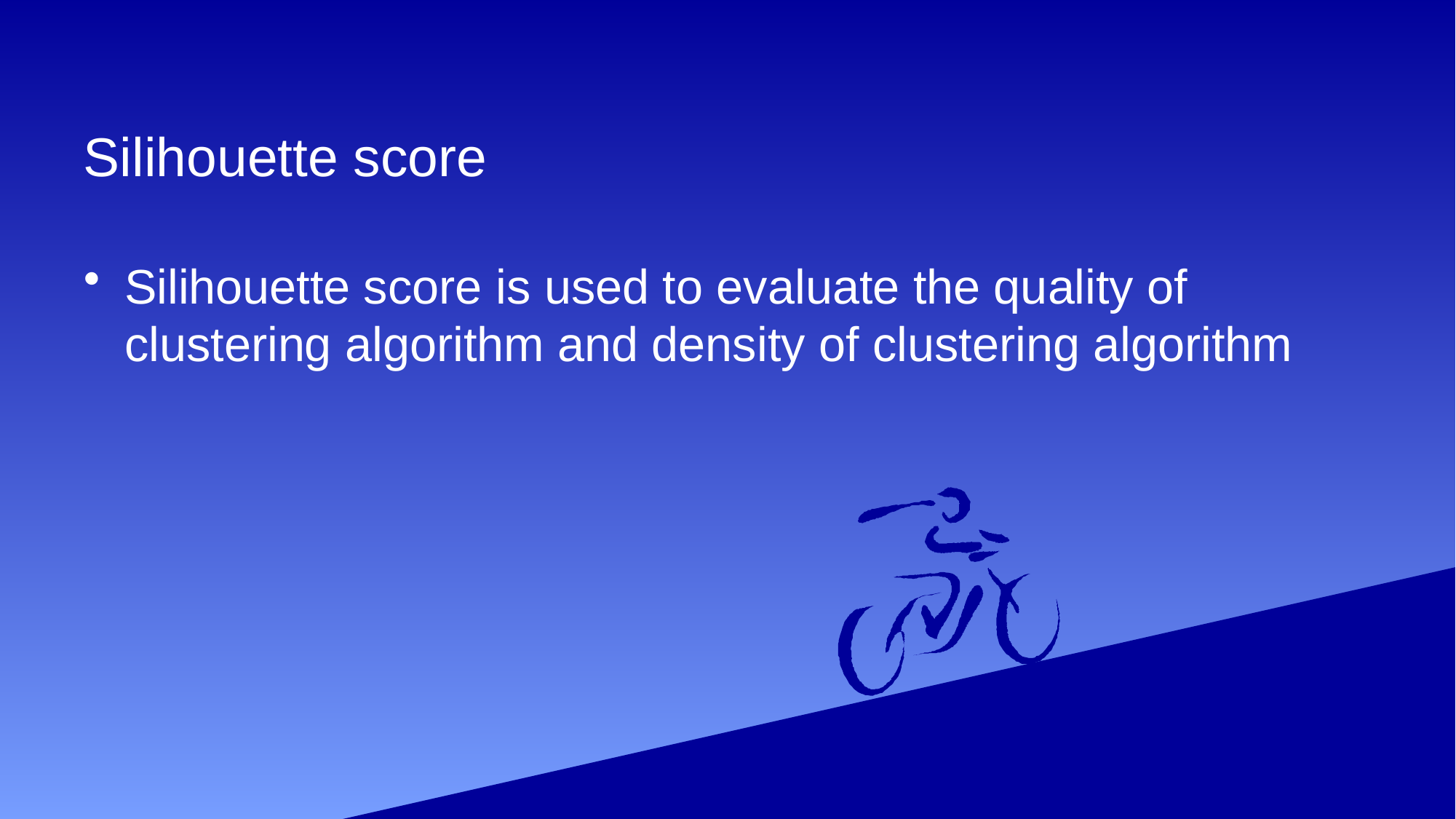

# Silihouette score
Silihouette score is used to evaluate the quality of clustering algorithm and density of clustering algorithm